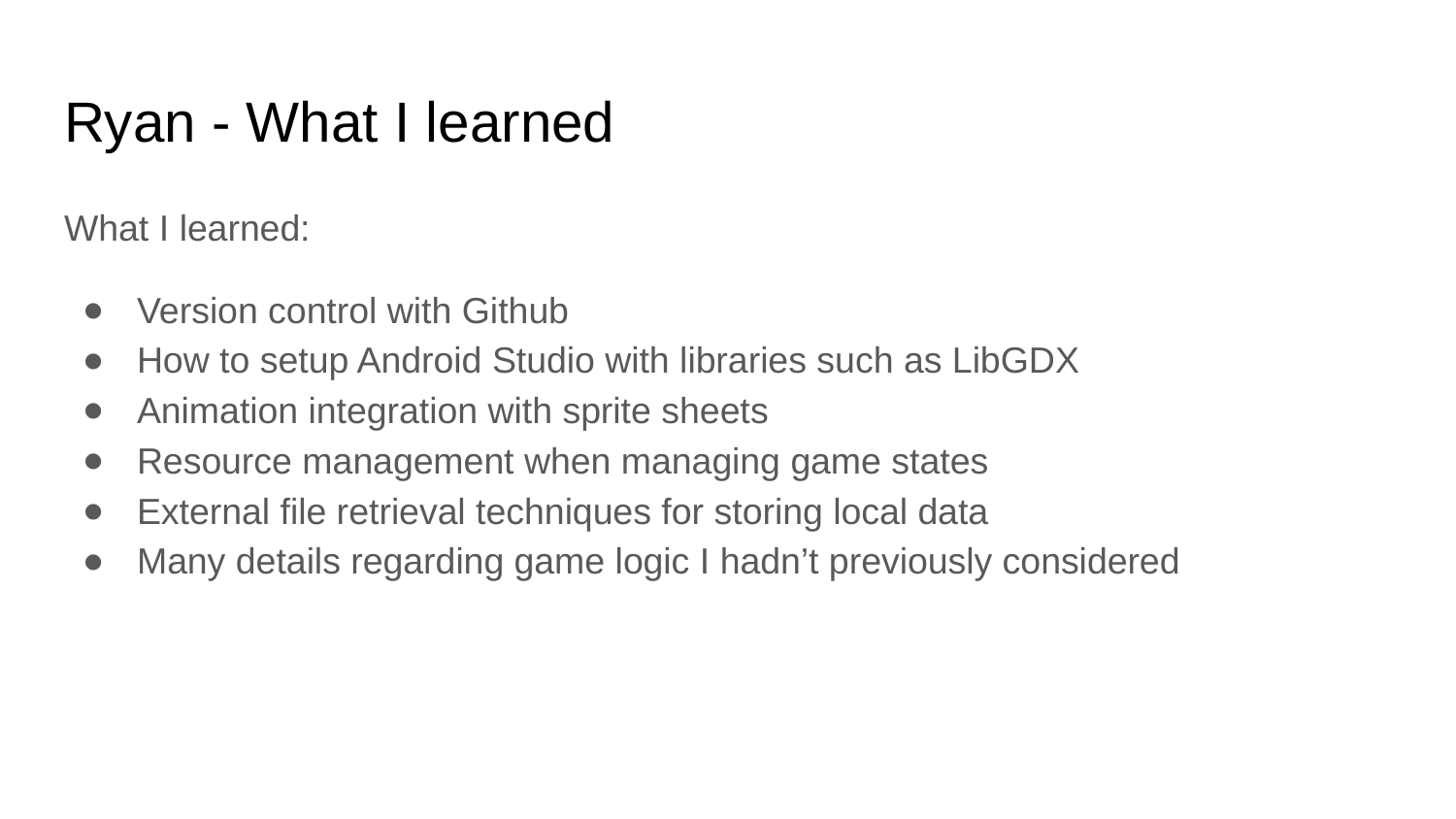

# Ryan - What I learned
What I learned:
Version control with Github
How to setup Android Studio with libraries such as LibGDX
Animation integration with sprite sheets
Resource management when managing game states
External file retrieval techniques for storing local data
Many details regarding game logic I hadn’t previously considered